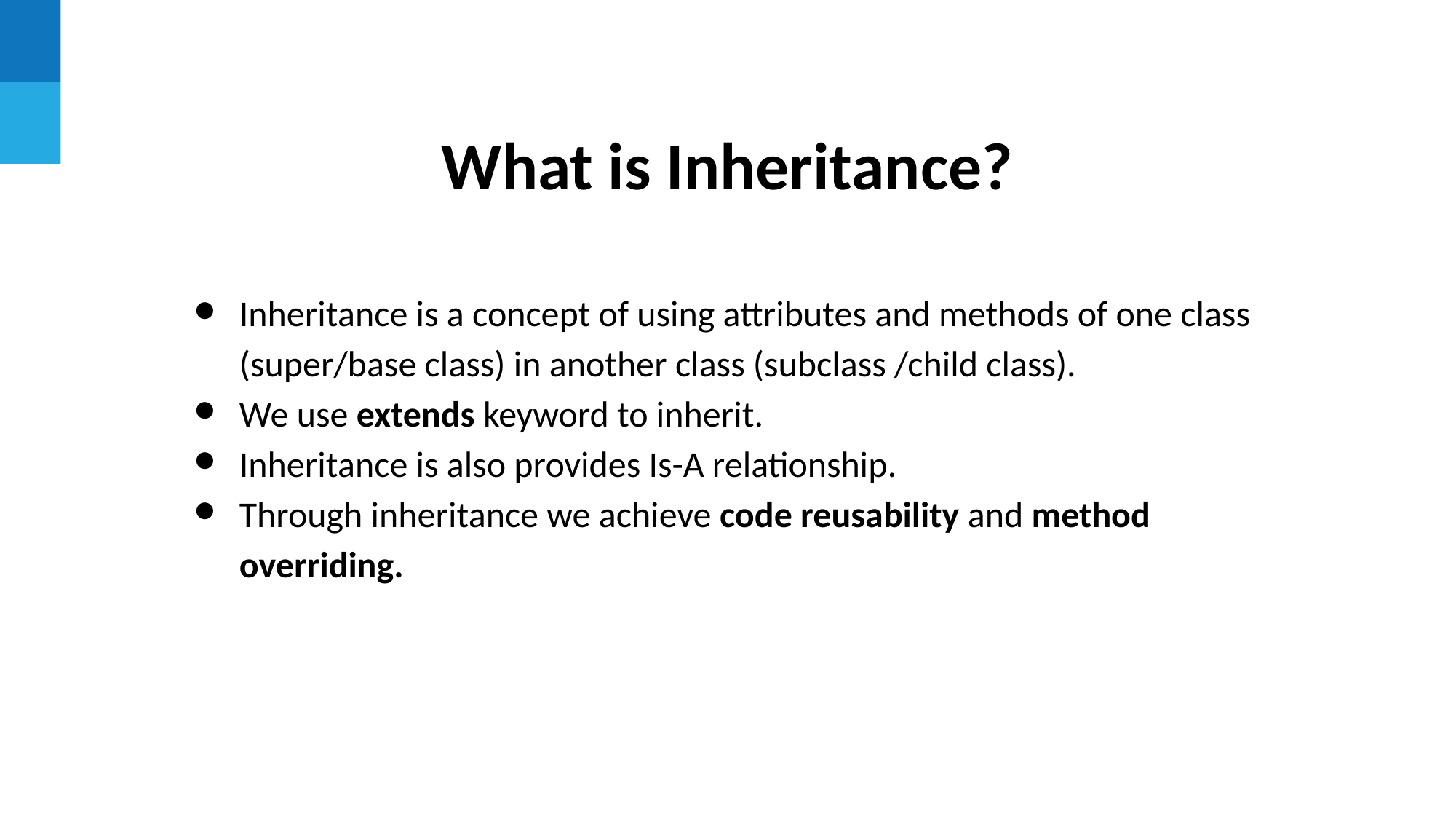

What is Inheritance?
Inheritance is a concept of using attributes and methods of one class (super/base class) in another class (subclass /child class).
We use extends keyword to inherit.
Inheritance is also provides Is-A relationship.
Through inheritance we achieve code reusability and method overriding.